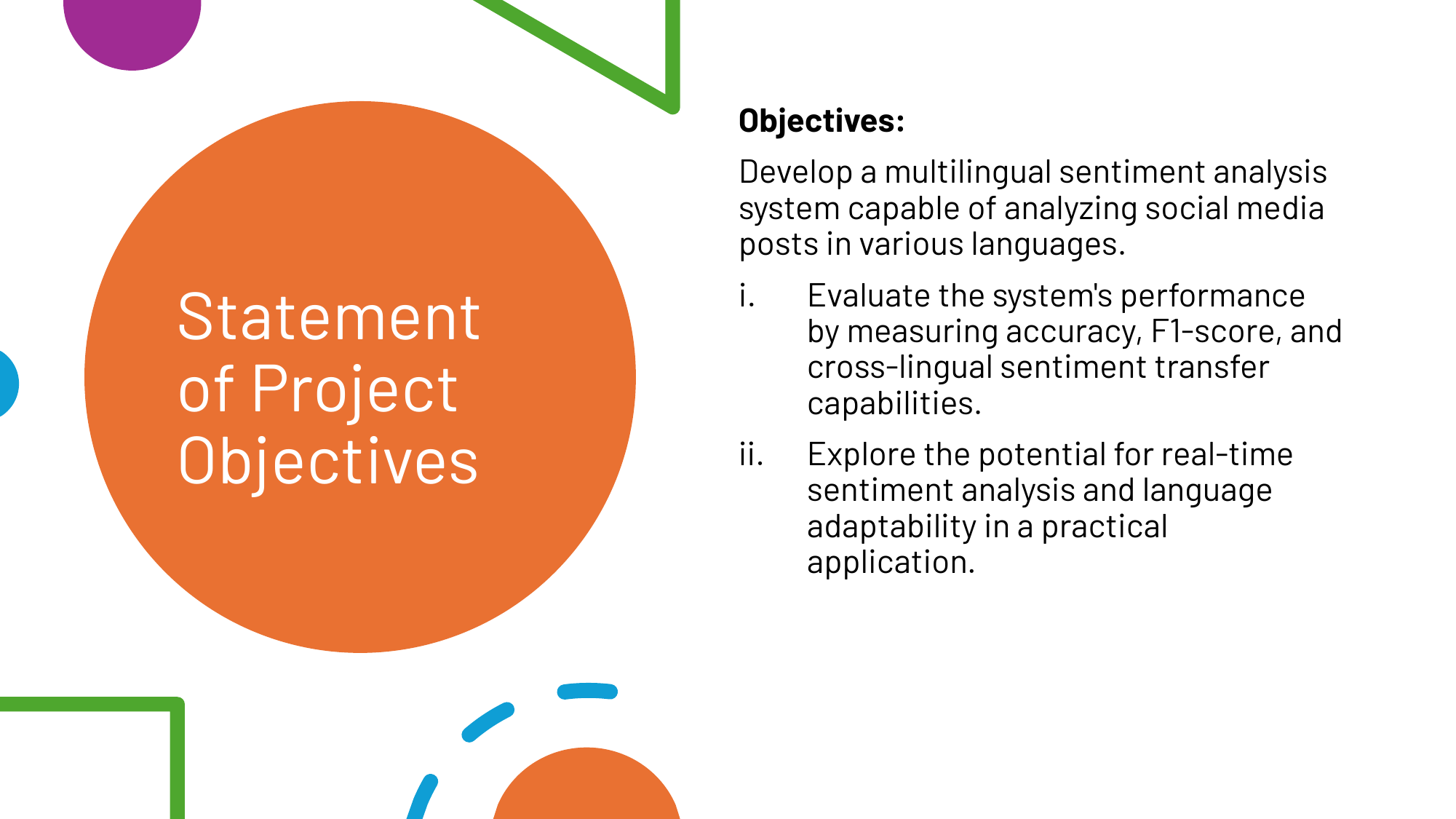

Objectives:
Develop a multilingual sentiment analysis system capable of analyzing social media posts in various languages.
Evaluate the system's performance by measuring accuracy, F1-score, and cross-lingual sentiment transfer capabilities.
Explore the potential for real-time sentiment analysis and language adaptability in a practical application.

# Statement of Project Objectives